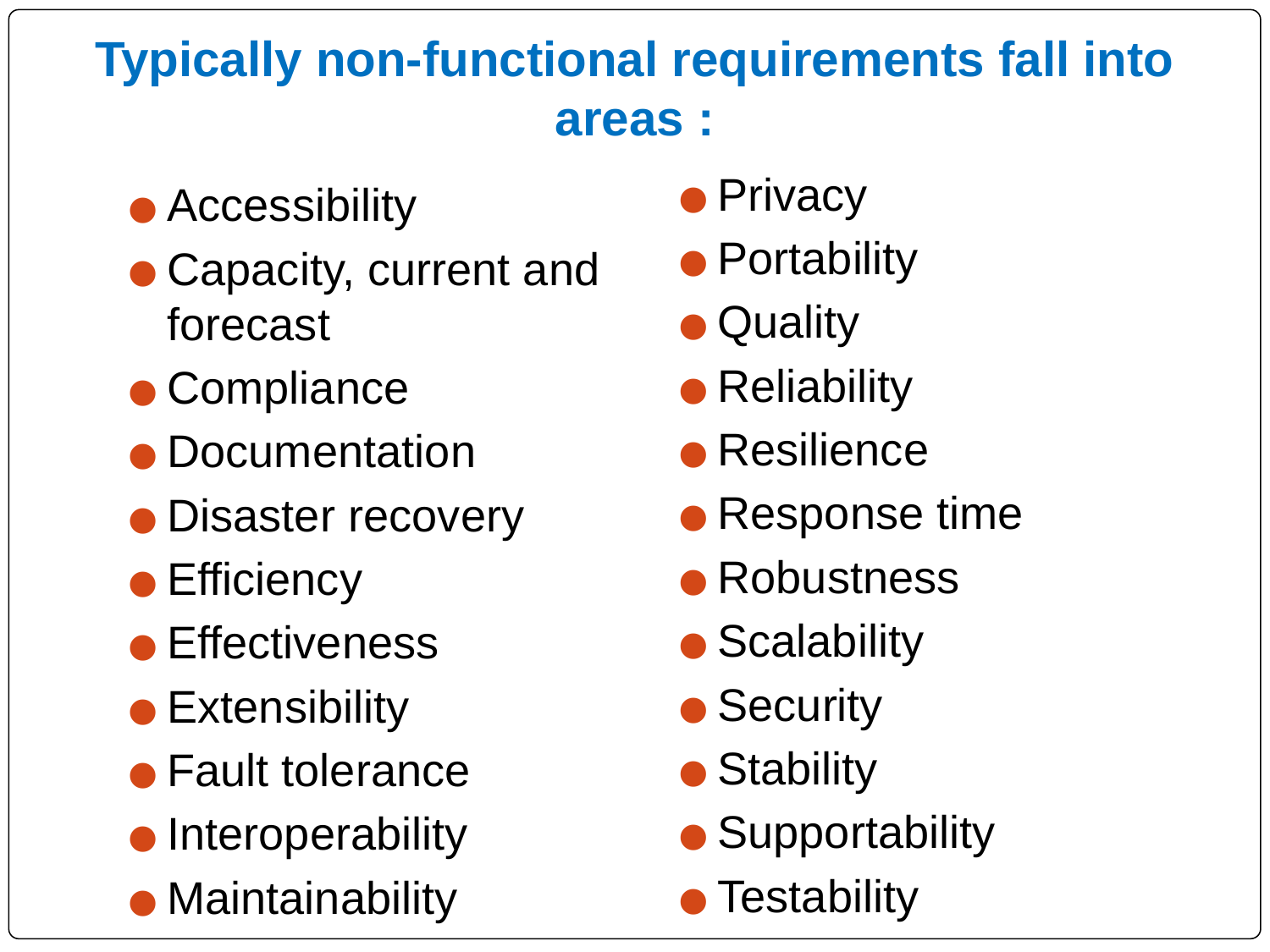

# Typically non-functional requirements fall into areas :
Privacy
Portability
Quality
Reliability
Resilience
Response time
Robustness
Scalability
Security
Stability
Supportability
Testability

Accessibility
Capacity, current and forecast
Compliance
Documentation
Disaster recovery
Efficiency
Effectiveness
Extensibility
Fault tolerance
Interoperability
Maintainability